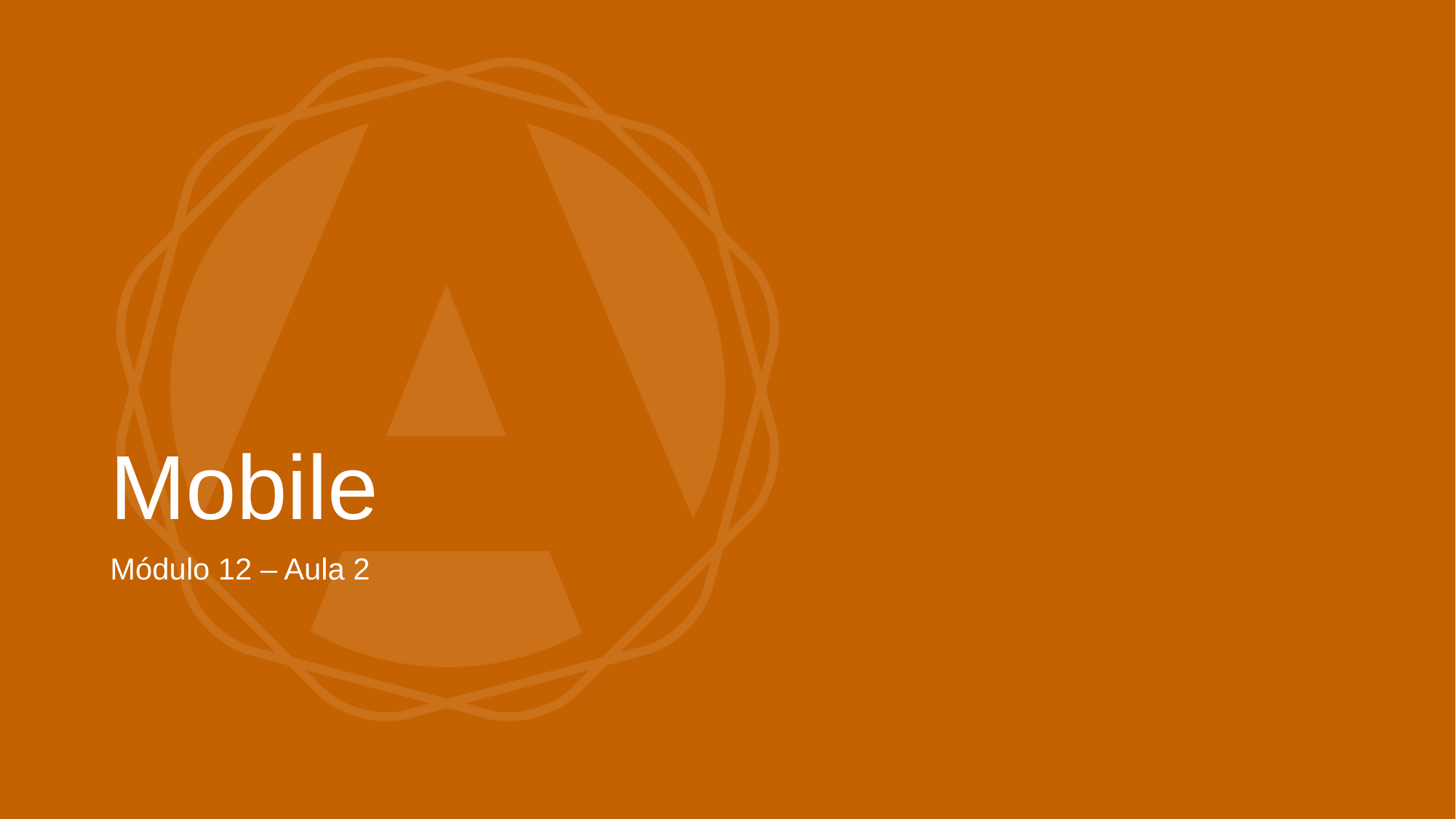

# Mobile
Módulo 12 – Aula 2